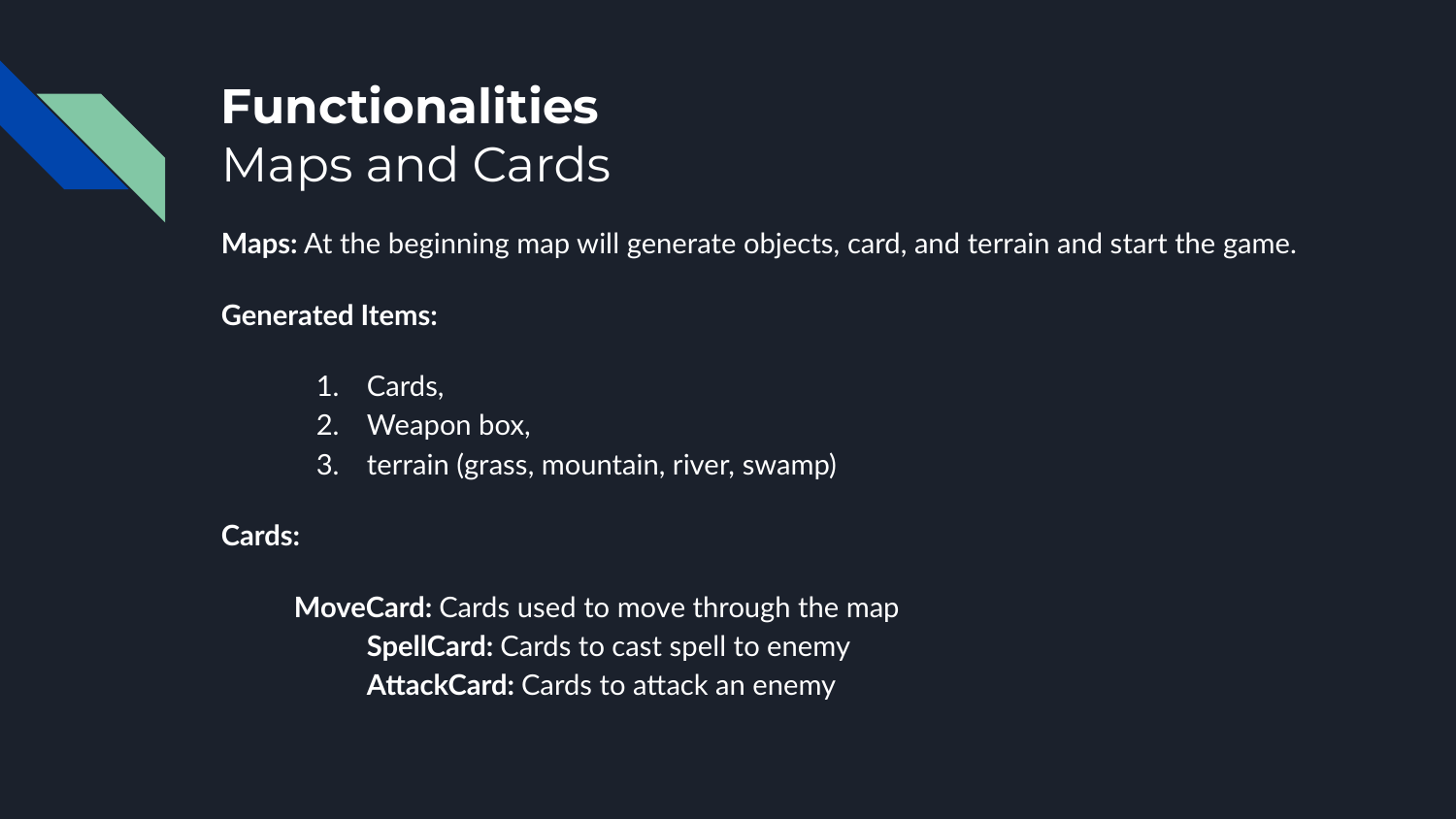

# Functionalities
Maps and Cards
Maps: At the beginning map will generate objects, card, and terrain and start the game.
Generated Items:
Cards,
Weapon box,
terrain (grass, mountain, river, swamp)
Cards:
MoveCard: Cards used to move through the map
	SpellCard: Cards to cast spell to enemy
	AttackCard: Cards to attack an enemy